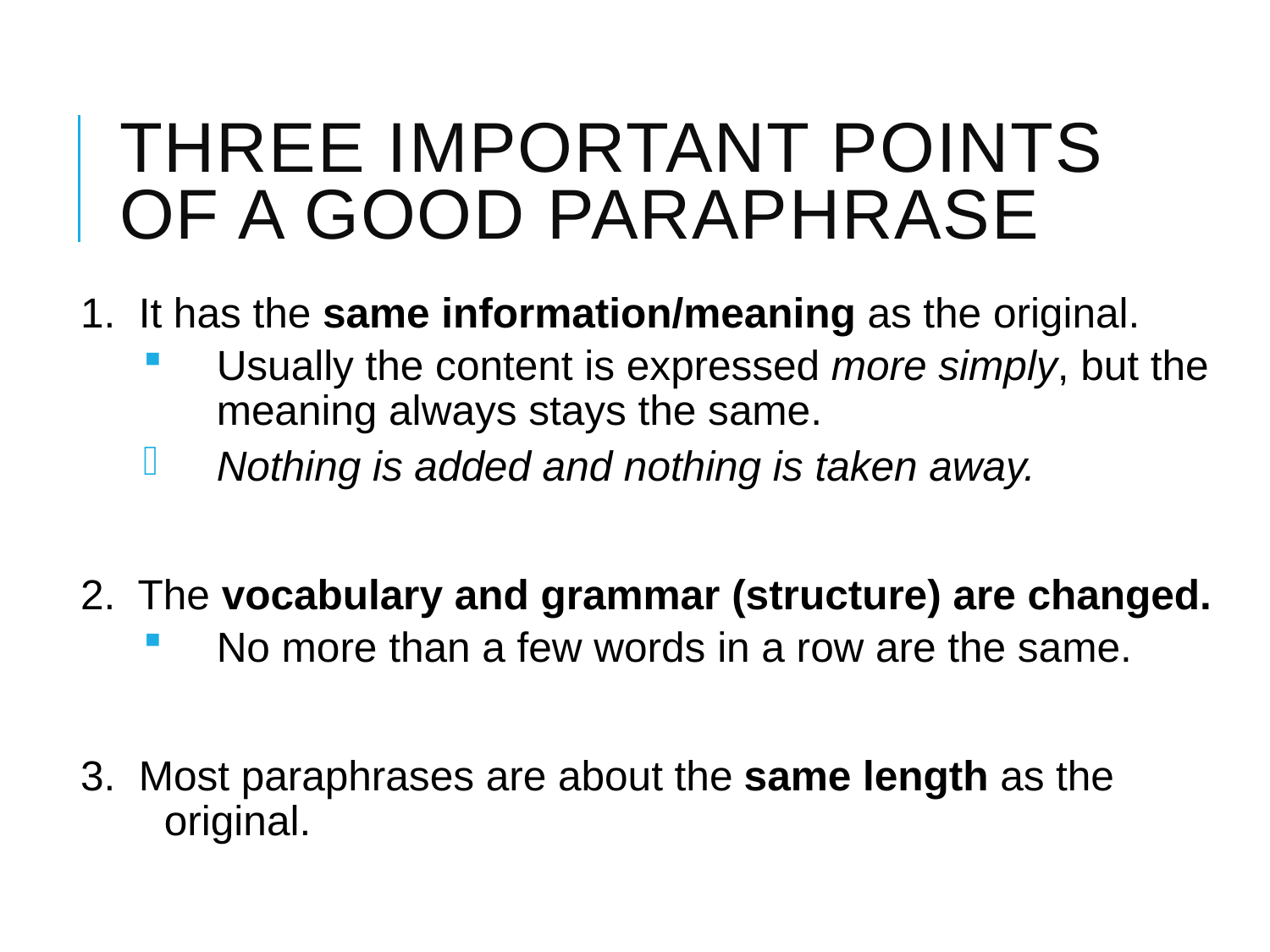

# Three important points of a good paraphrase
1.  It has the same information/meaning as the original.
Usually the content is expressed more simply, but the meaning always stays the same.
Nothing is added and nothing is taken away.

2.  The vocabulary and grammar (structure) are changed.
No more than a few words in a row are the same.

3.  Most paraphrases are about the same length as the original.